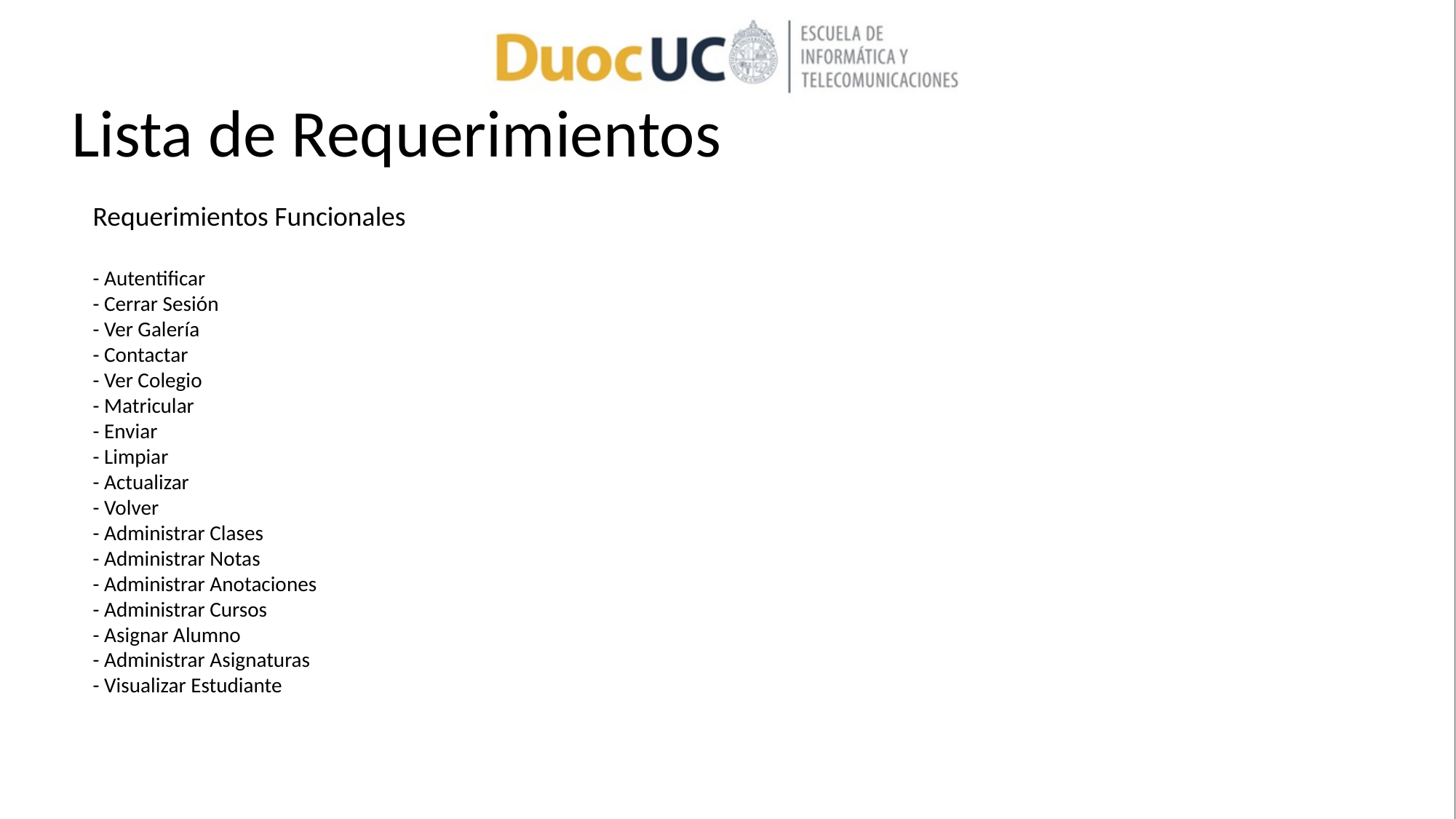

# Lista de Requerimientos
Requerimientos Funcionales

- Autentificar
- Cerrar Sesión
- Ver Galería
- Contactar
- Ver Colegio
- Matricular
- Enviar
- Limpiar
- Actualizar
- Volver
- Administrar Clases
- Administrar Notas
- Administrar Anotaciones
- Administrar Cursos
- Asignar Alumno
- Administrar Asignaturas
- Visualizar Estudiante